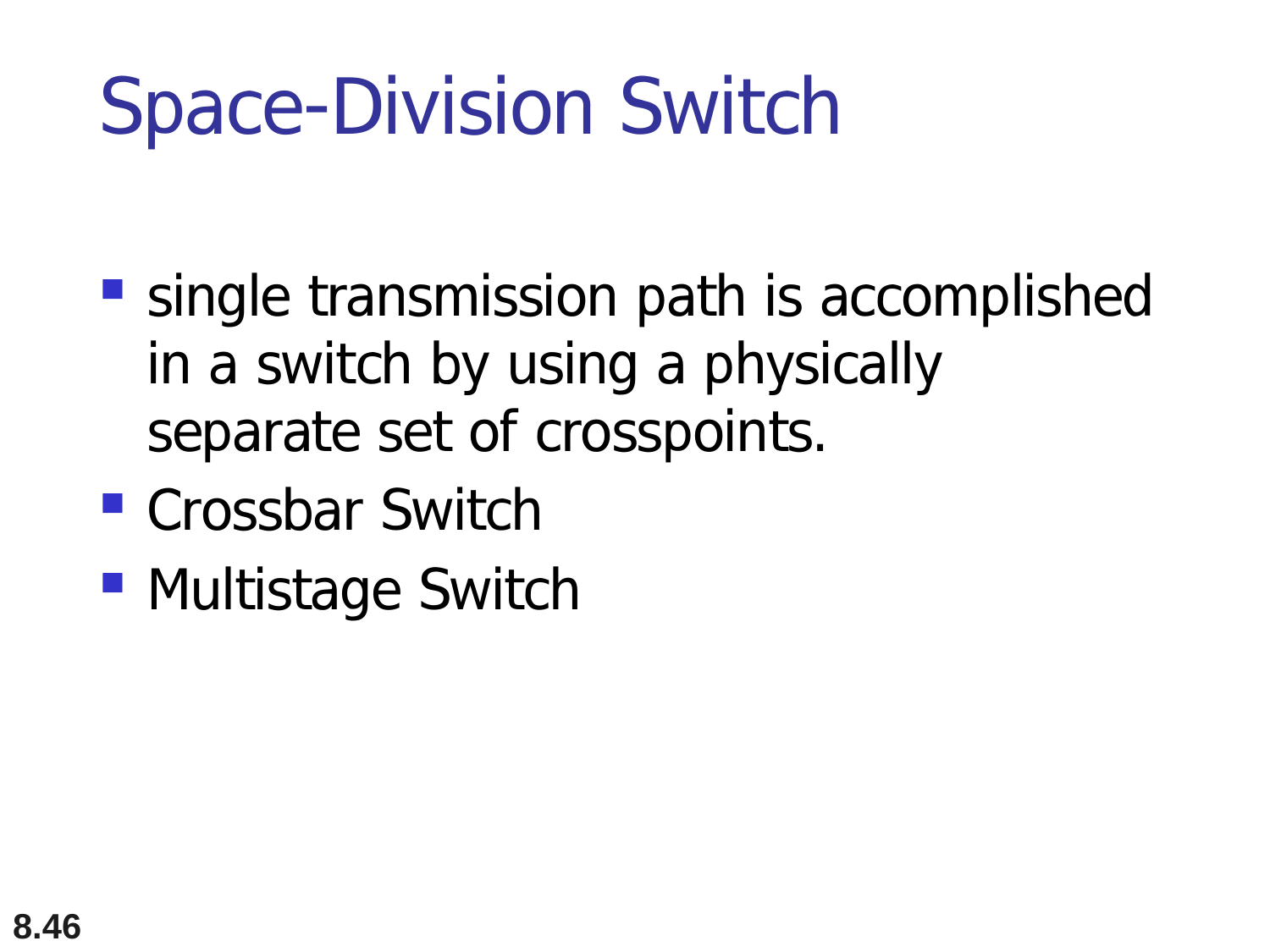

# Space-Division Switch
single transmission path is accomplished in a switch by using a physically separate set of crosspoints.
Crossbar Switch
Multistage Switch

8.46